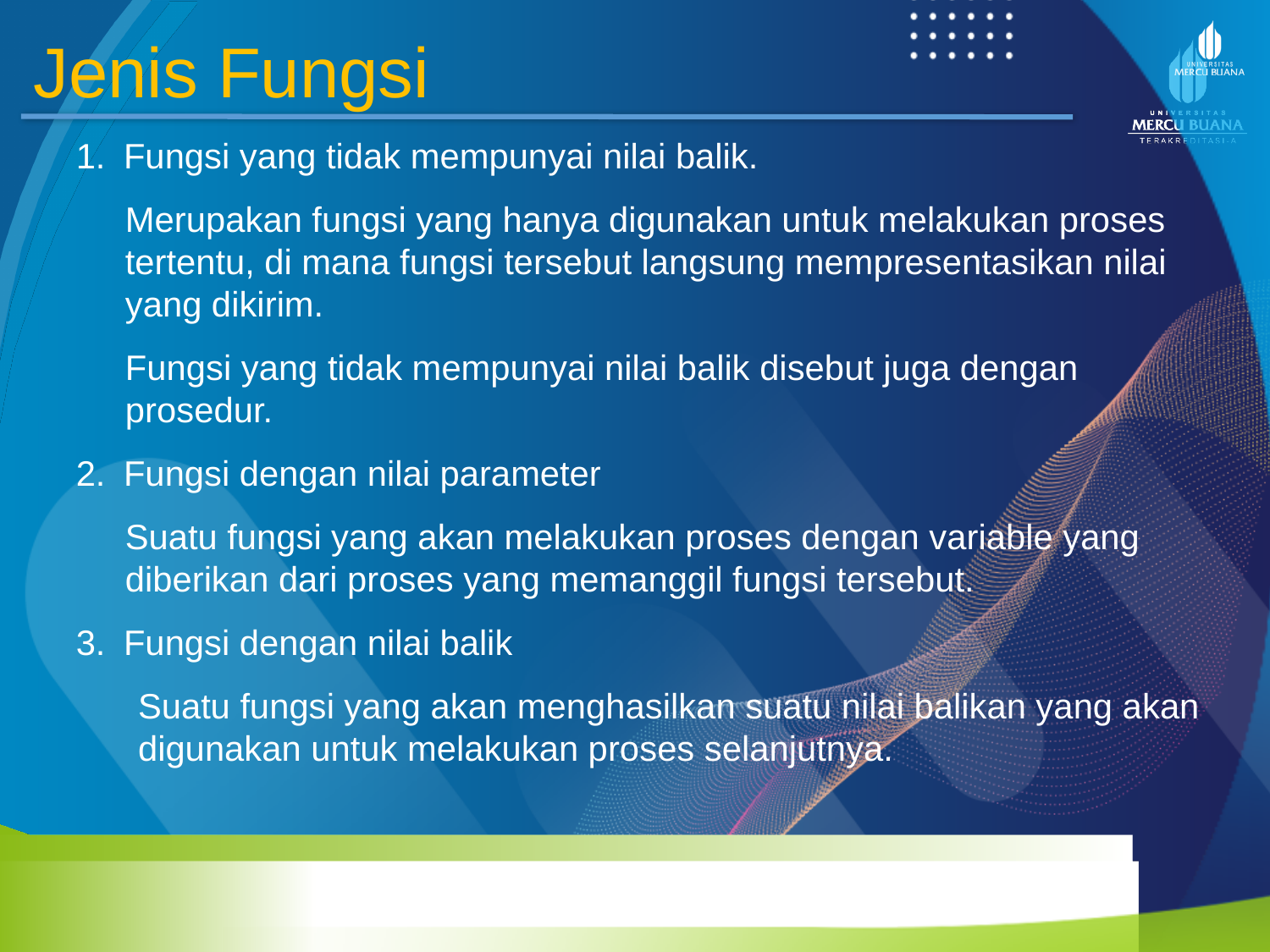

Jenis Fungsi
Fungsi yang tidak mempunyai nilai balik.
Merupakan fungsi yang hanya digunakan untuk melakukan proses tertentu, di mana fungsi tersebut langsung mempresentasikan nilai yang dikirim.
Fungsi yang tidak mempunyai nilai balik disebut juga dengan prosedur.
Fungsi dengan nilai parameter
Suatu fungsi yang akan melakukan proses dengan variable yang diberikan dari proses yang memanggil fungsi tersebut.
Fungsi dengan nilai balik
Suatu fungsi yang akan menghasilkan suatu nilai balikan yang akan digunakan untuk melakukan proses selanjutnya.